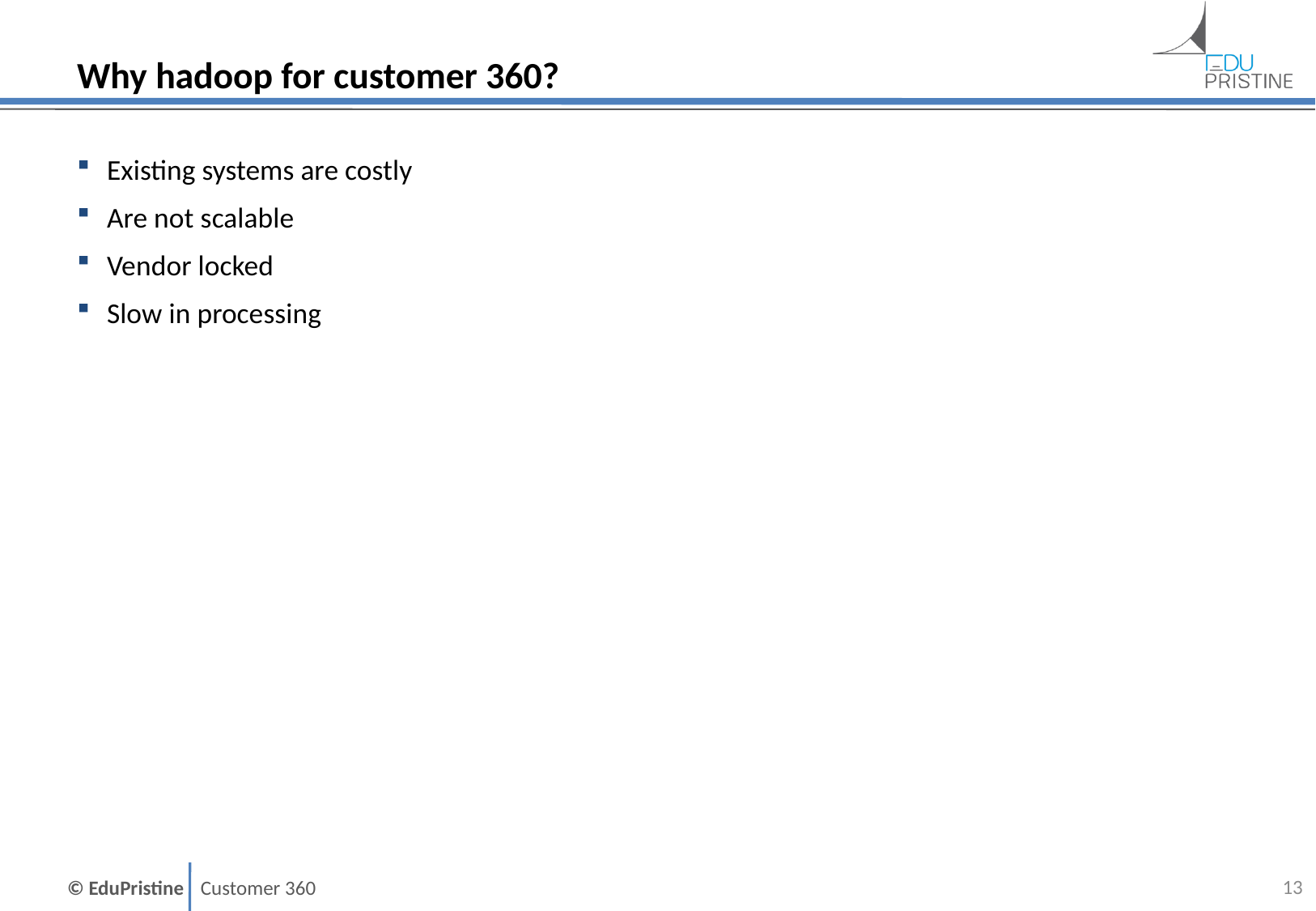

# Why hadoop for customer 360?
Existing systems are costly
Are not scalable
Vendor locked
Slow in processing

13